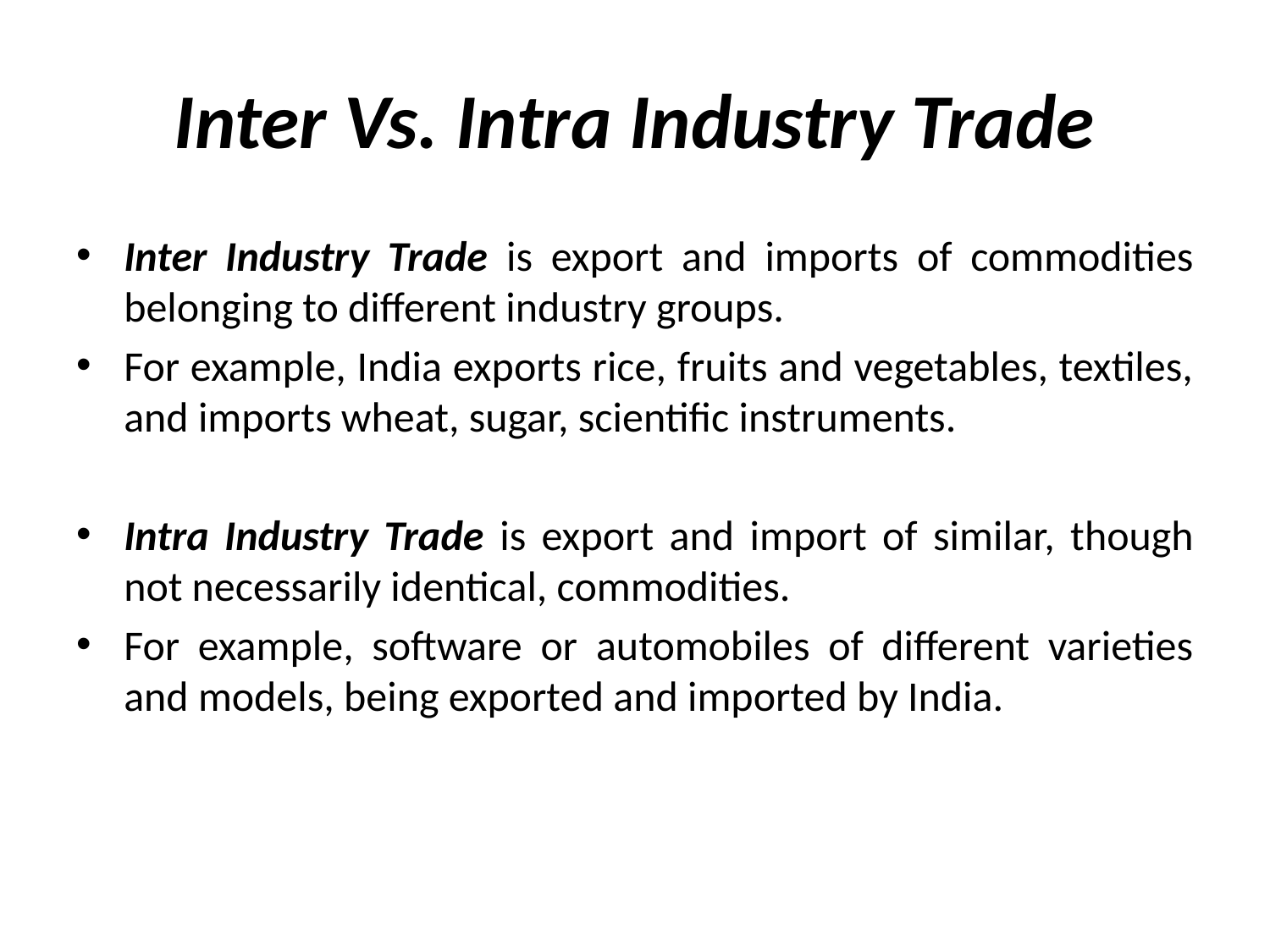

# Inter Vs. Intra Industry Trade
Inter Industry Trade is export and imports of commodities belonging to different industry groups.
For example, India exports rice, fruits and vegetables, textiles, and imports wheat, sugar, scientific instruments.

Intra Industry Trade is export and import of similar, though not necessarily identical, commodities.
For example, software or automobiles of different varieties and models, being exported and imported by India.